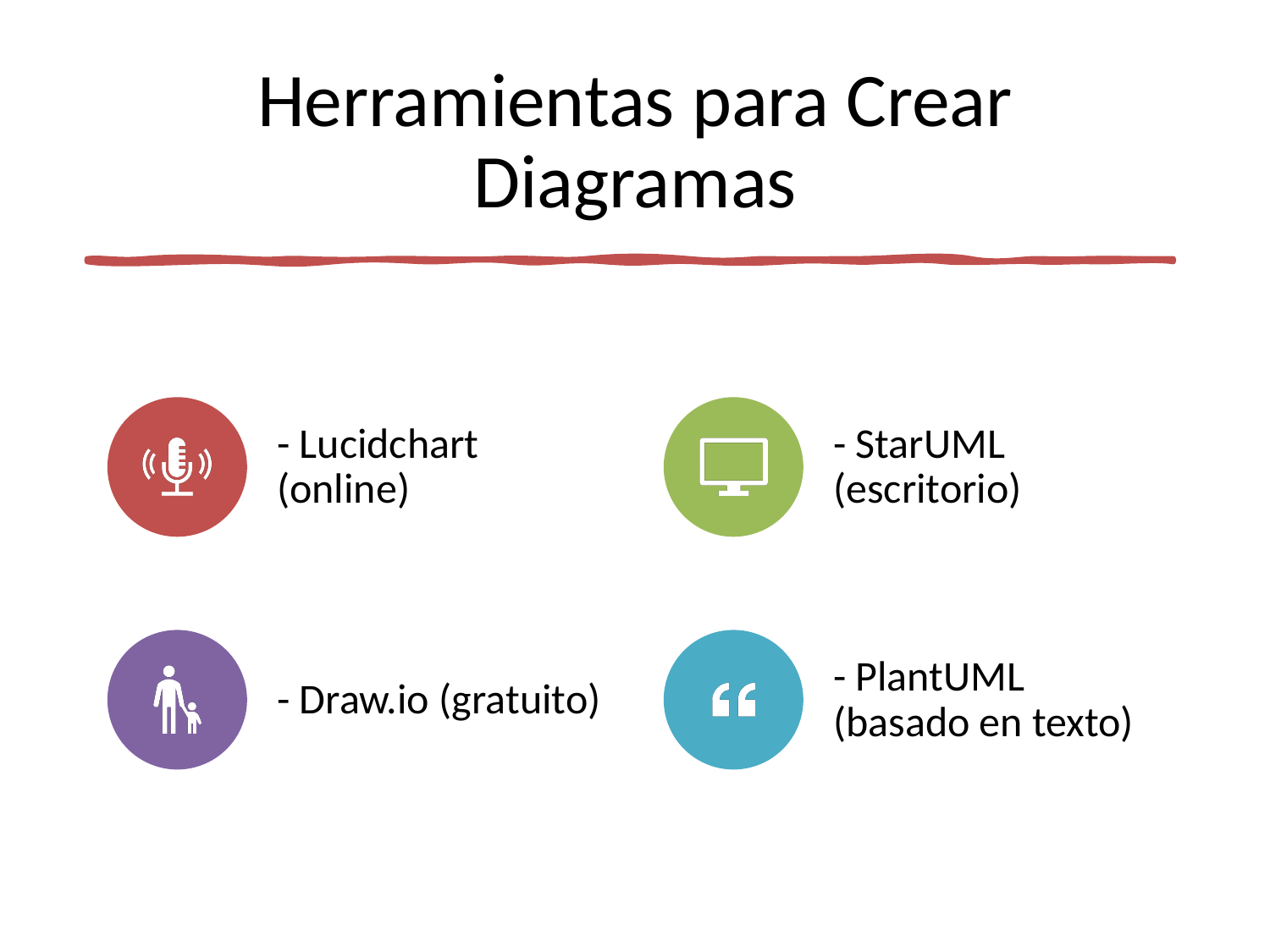

# Herramientas para Crear Diagramas

- Lucidchart (online)
- StarUML (escritorio)
- Draw.io (gratuito)
- PlantUML (basado en texto)